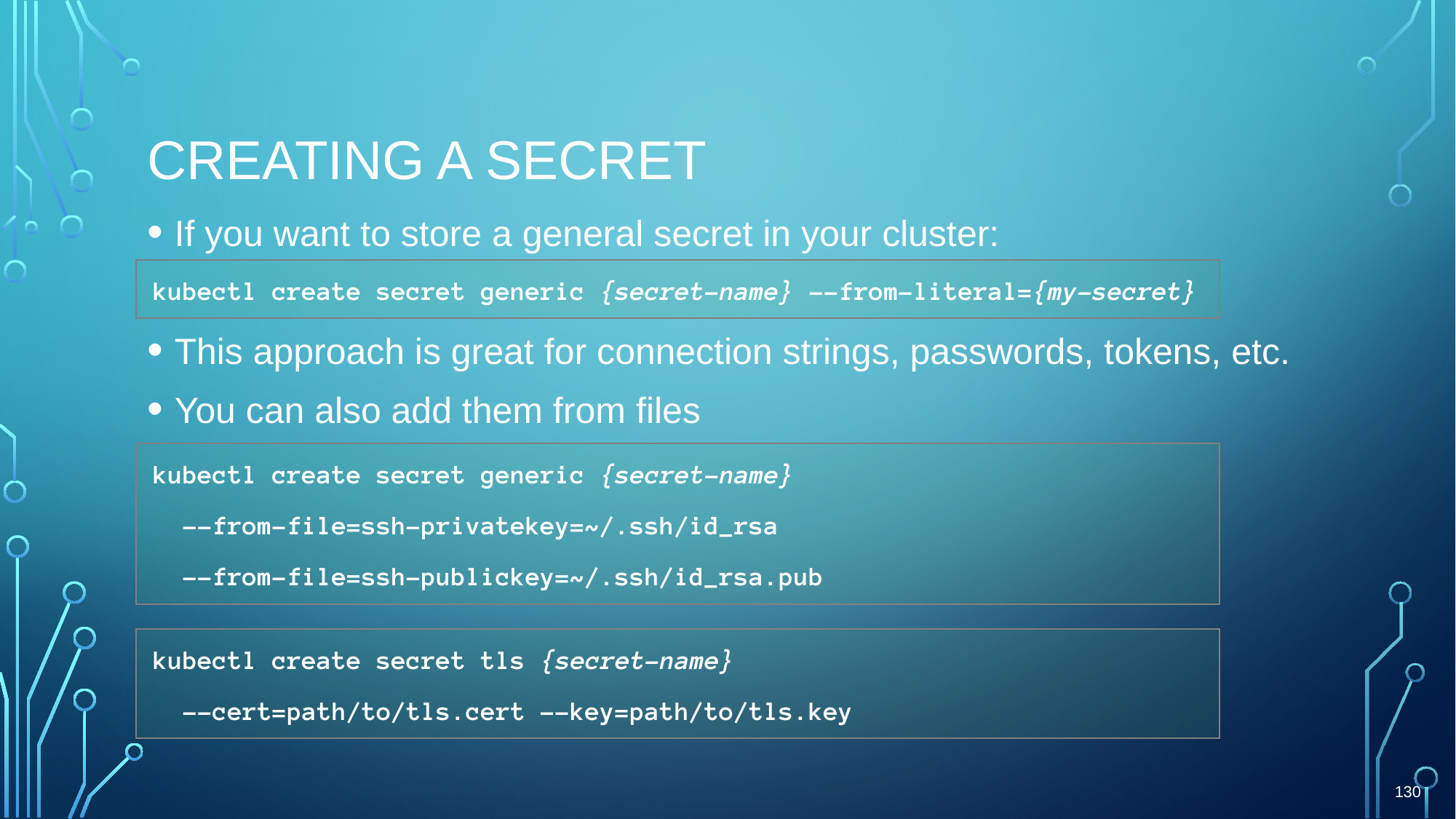

# Creating a secret
If you want to store a general secret in your cluster:

This approach is great for connection strings, passwords, tokens, etc.
You can also add them from files

kubectl create secret generic {secret-name} --from-literal={my-secret}
kubectl create secret generic {secret-name}
  --from-file=ssh-privatekey=~/.ssh/id_rsa
  --from-file=ssh-publickey=~/.ssh/id_rsa.pub
kubectl create secret tls {secret-name}
  --cert=path/to/tls.cert --key=path/to/tls.key
130